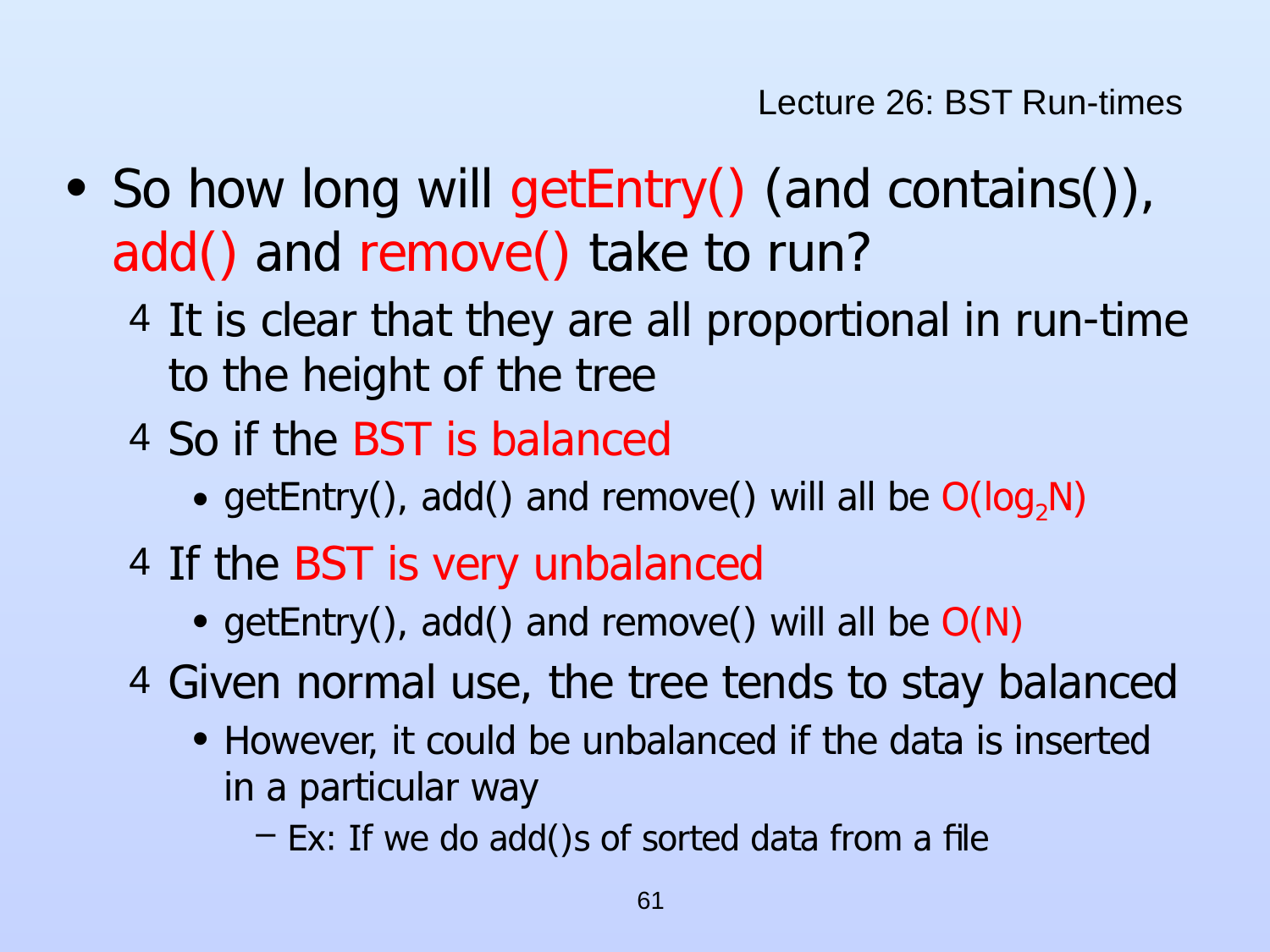

# Lecture 26: BST Run-times
So how long will getEntry() (and contains()), add() and remove() take to run?
It is clear that they are all proportional in run-time to the height of the tree
So if the BST is balanced
getEntry(), add() and remove() will all be O(log2N)
If the BST is very unbalanced
getEntry(), add() and remove() will all be O(N)
Given normal use, the tree tends to stay balanced
However, it could be unbalanced if the data is inserted in a particular way
Ex: If we do add()s of sorted data from a file
61